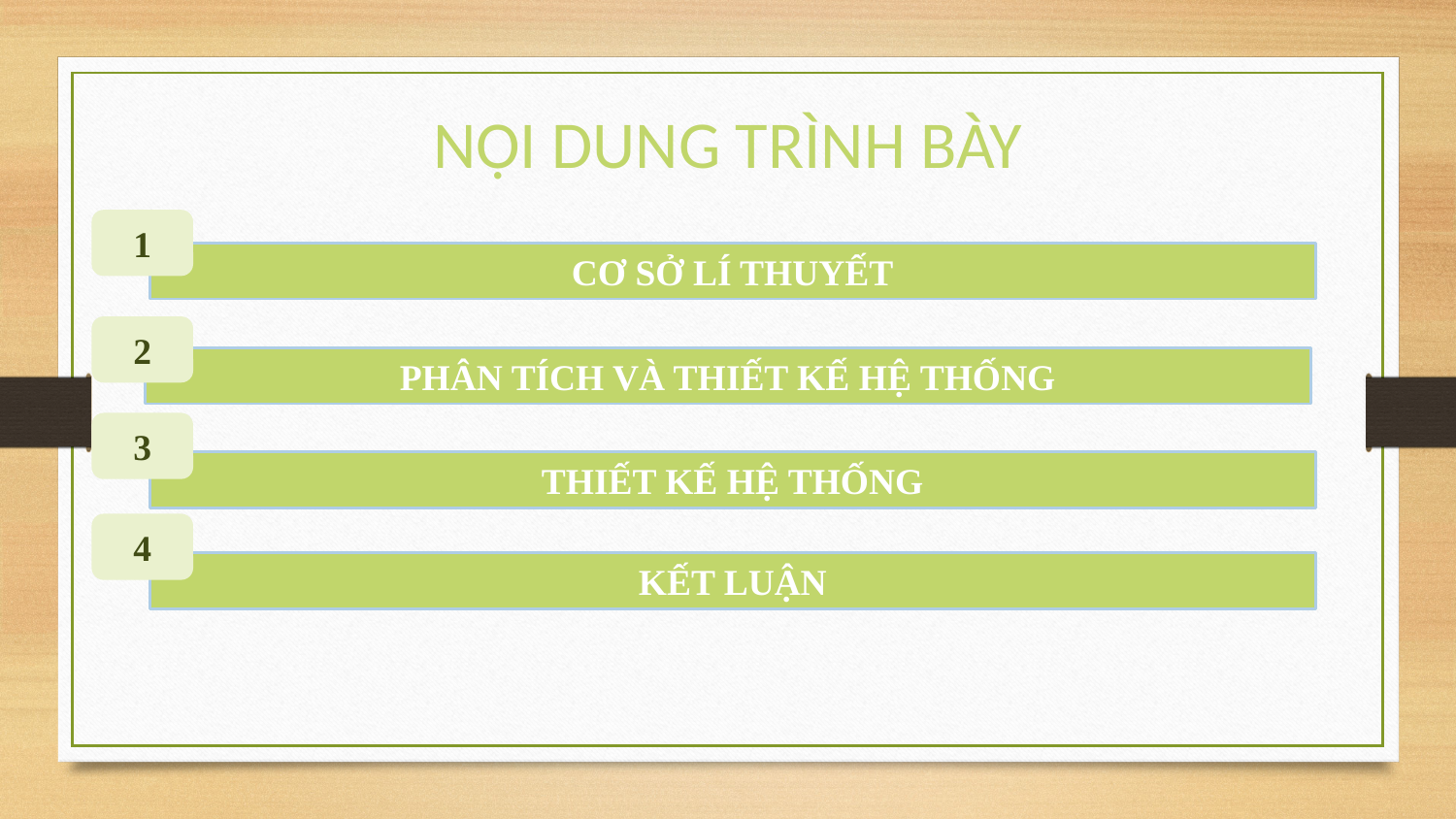

NỘI DUNG TRÌNH BÀY
1
CƠ SỞ LÍ THUYẾT
2
PHÂN TÍCH VÀ THIẾT KẾ HỆ THỐNG
3
THIẾT KẾ HỆ THỐNG
4
KẾT LUẬN